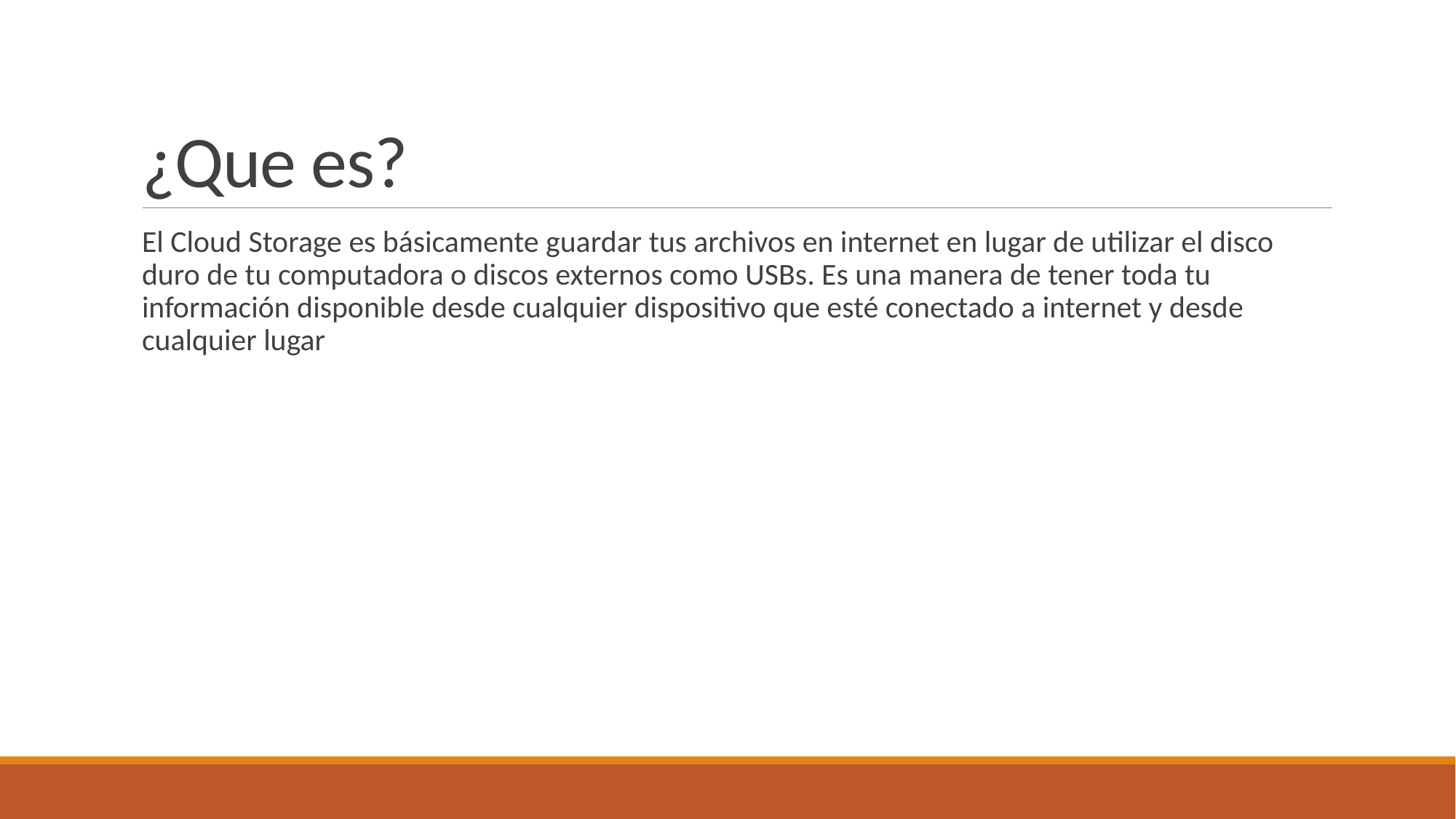

# ¿Que es?
El Cloud Storage es básicamente guardar tus archivos en internet en lugar de utilizar el disco duro de tu computadora o discos externos como USBs. Es una manera de tener toda tu información disponible desde cualquier dispositivo que esté conectado a internet y desde cualquier lugar